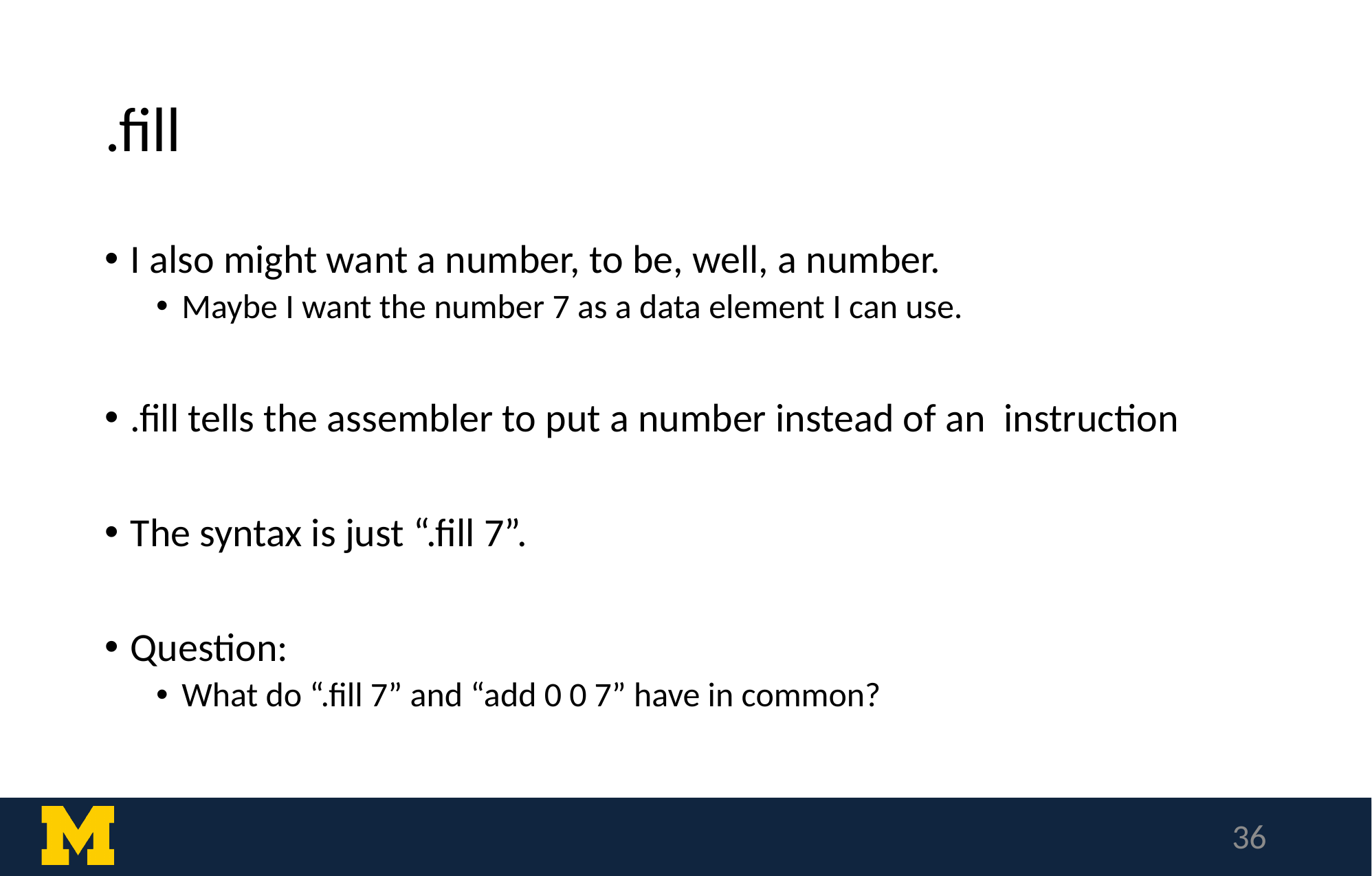

# .fill
I also might want a number, to be, well, a number.
Maybe I want the number 7 as a data element I can use.

.fill tells the assembler to put a number instead of an  instruction

The syntax is just “.fill 7”.

Question:
What do “.fill 7” and “add 0 0 7” have in common?

36